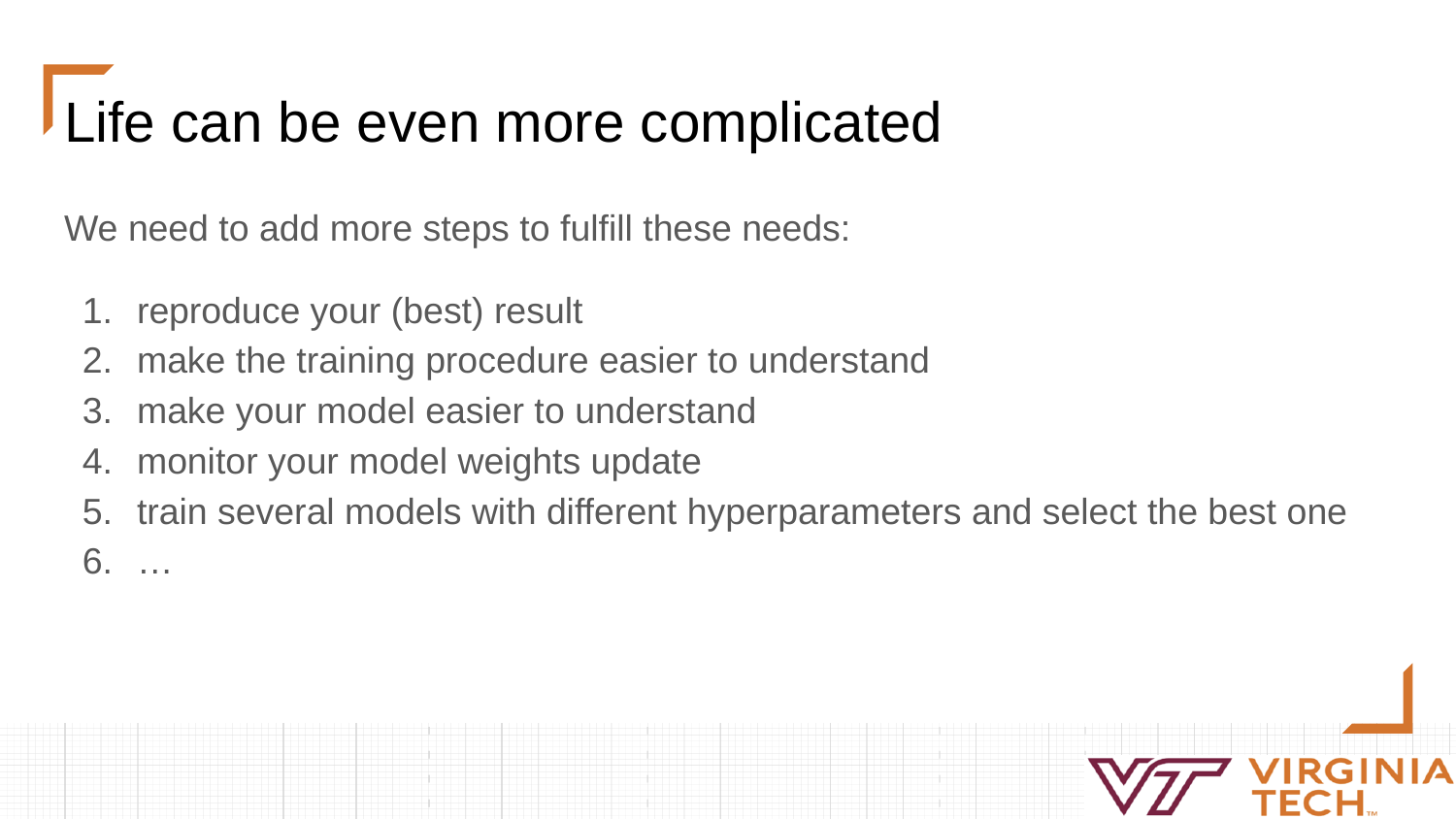

# Life can be even more complicated
We need to add more steps to fulfill these needs:
reproduce your (best) result
make the training procedure easier to understand
make your model easier to understand
monitor your model weights update
train several models with different hyperparameters and select the best one
…